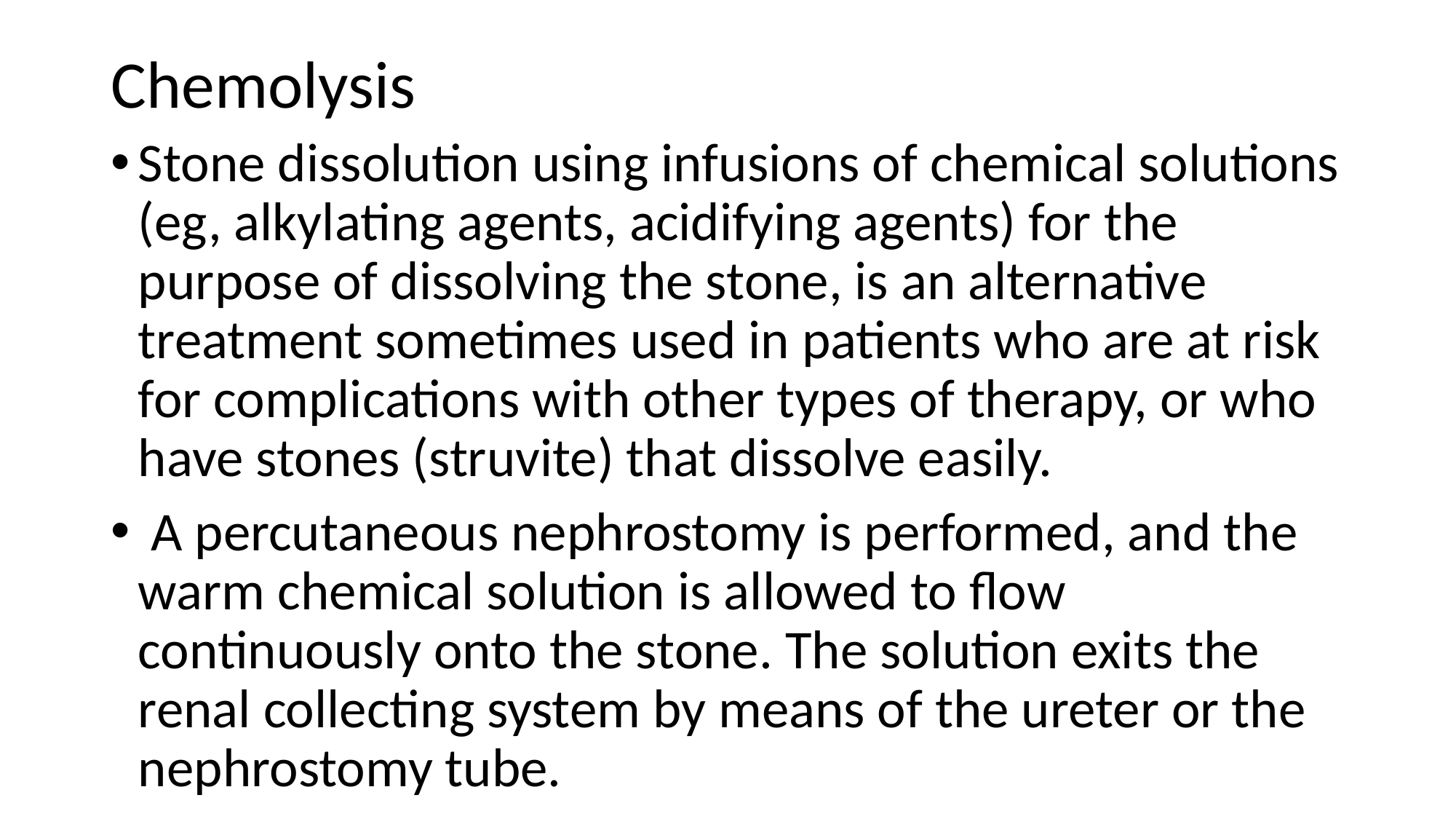

# Chemolysis
Stone dissolution using infusions of chemical solutions (eg, alkylating agents, acidifying agents) for the purpose of dissolving the stone, is an alternative treatment sometimes used in patients who are at risk for complications with other types of therapy, or who have stones (struvite) that dissolve easily.
 A percutaneous nephrostomy is performed, and the warm chemical solution is allowed to flow continuously onto the stone. The solution exits the renal collecting system by means of the ureter or the nephrostomy tube.